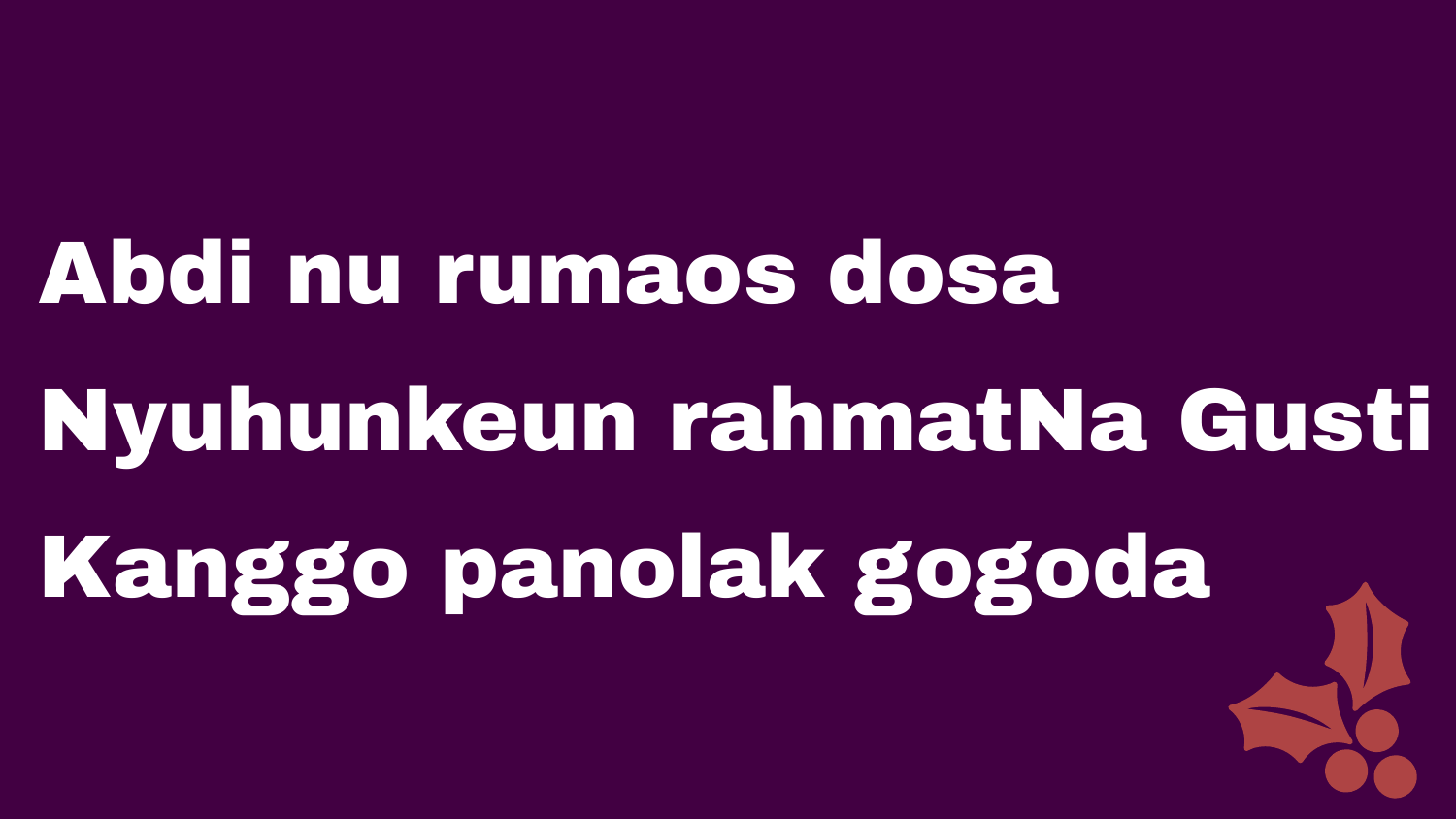

Abdi nu rumaos dosa
Nyuhunkeun rahmatNa Gusti
Kanggo panolak gogoda